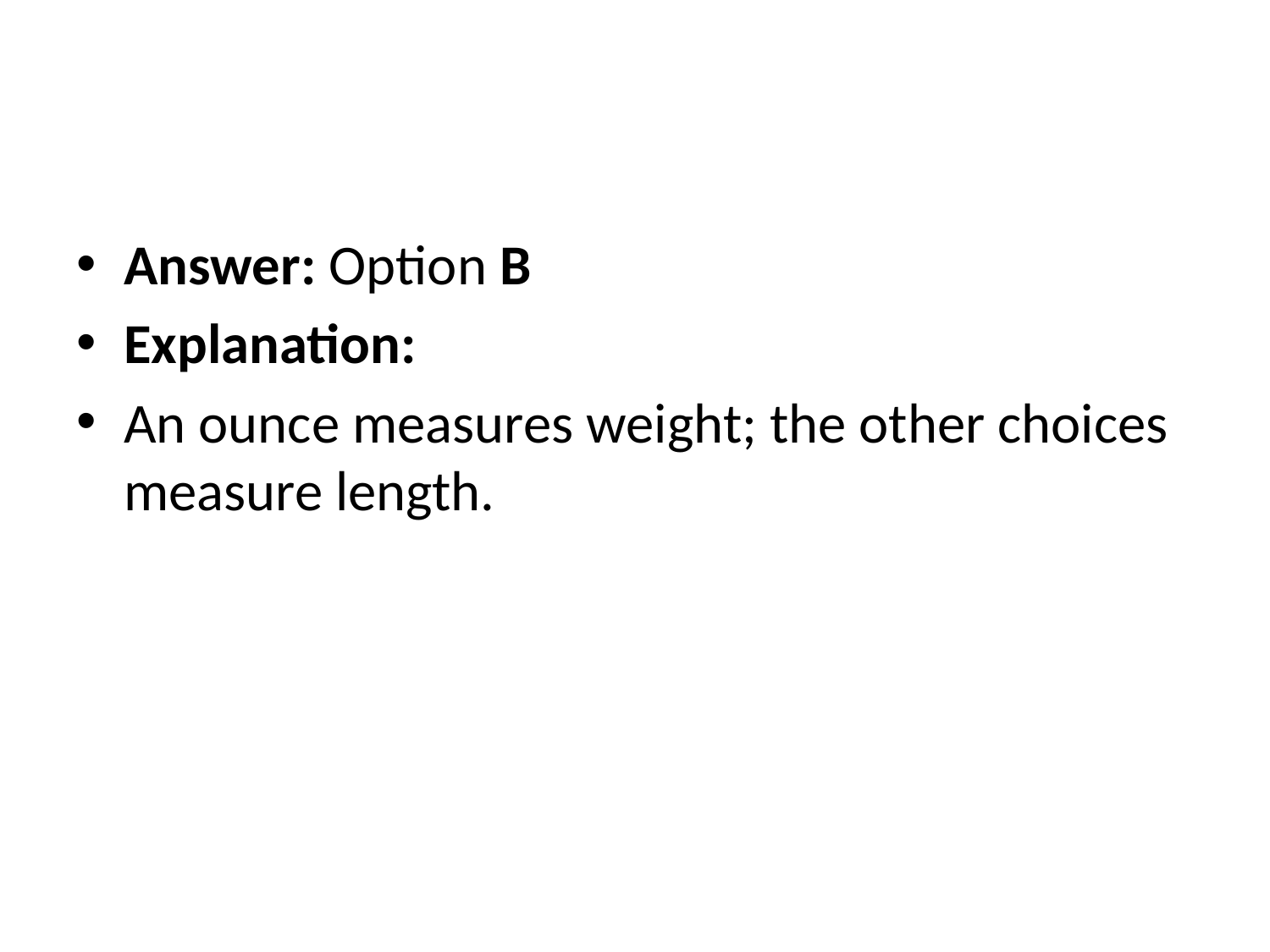

#
Answer: Option B
Explanation:
An ounce measures weight; the other choices measure length.